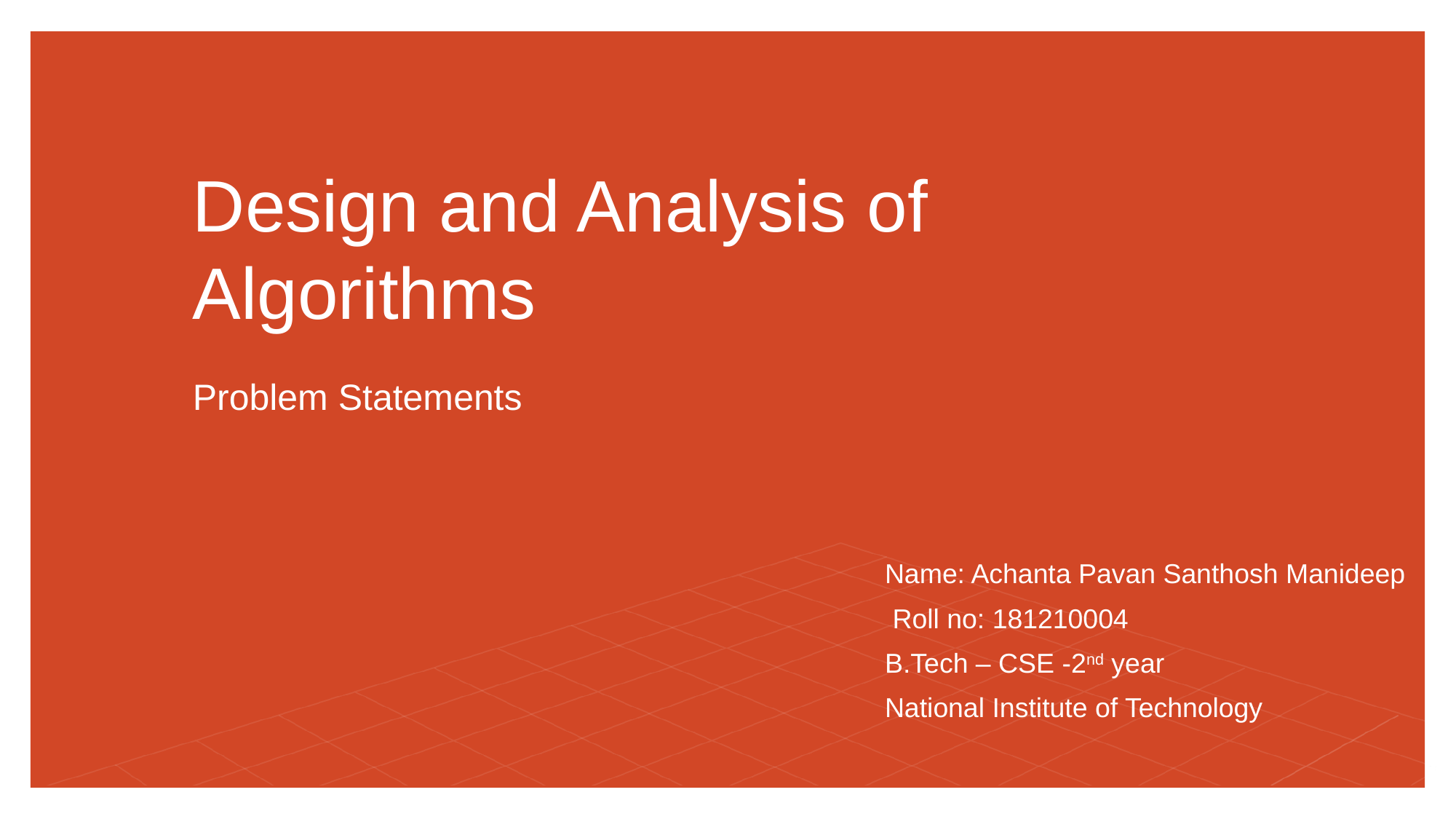

# Design and Analysis of Algorithms
Problem Statements

Name: Achanta Pavan Santhosh Manideep
 Roll no: 181210004
B.Tech – CSE -2nd year
National Institute of Technology